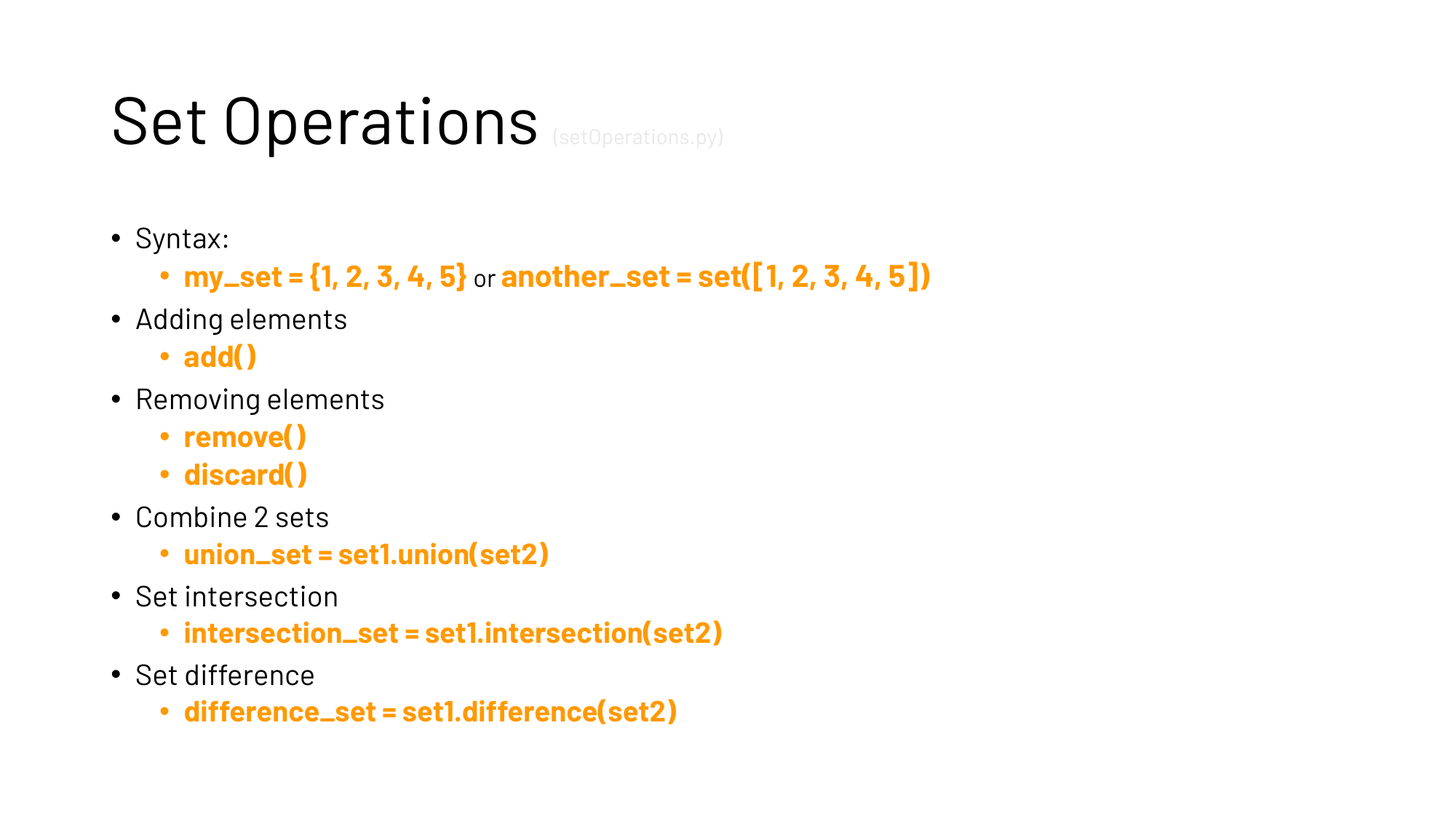

# Set Operations (setOperations.py)
Syntax:
my_set = {1, 2, 3, 4, 5} or another_set = set([1, 2, 3, 4, 5])
Adding elements
add()
Removing elements
remove()
discard()
Combine 2 sets
union_set = set1.union(set2)
Set intersection
intersection_set = set1.intersection(set2)
Set difference
difference_set = set1.difference(set2)